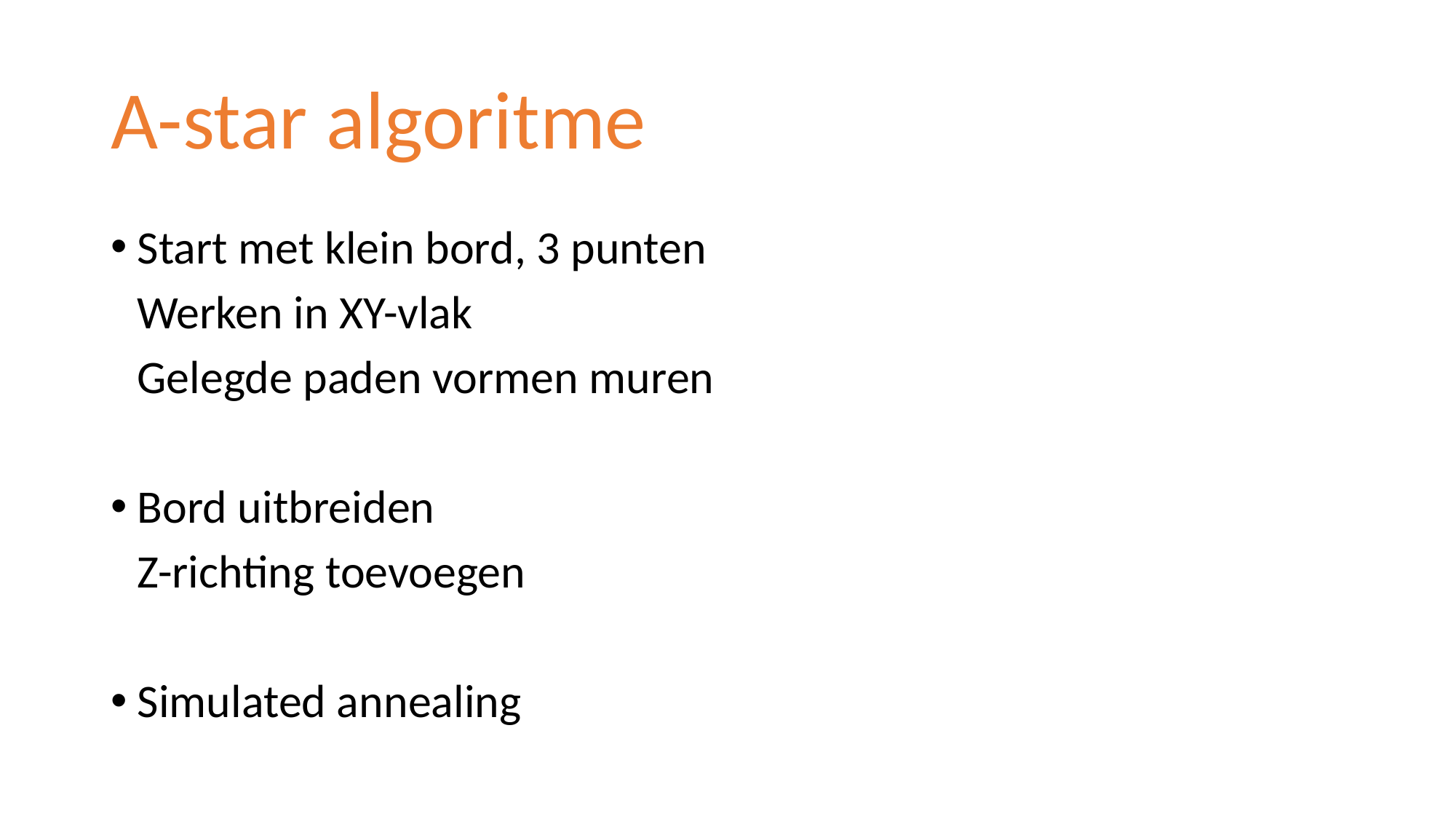

# A-star algoritme
Start met klein bord, 3 punten
	Werken in XY-vlak
	Gelegde paden vormen muren

Bord uitbreiden
	Z-richting toevoegen

Simulated annealing